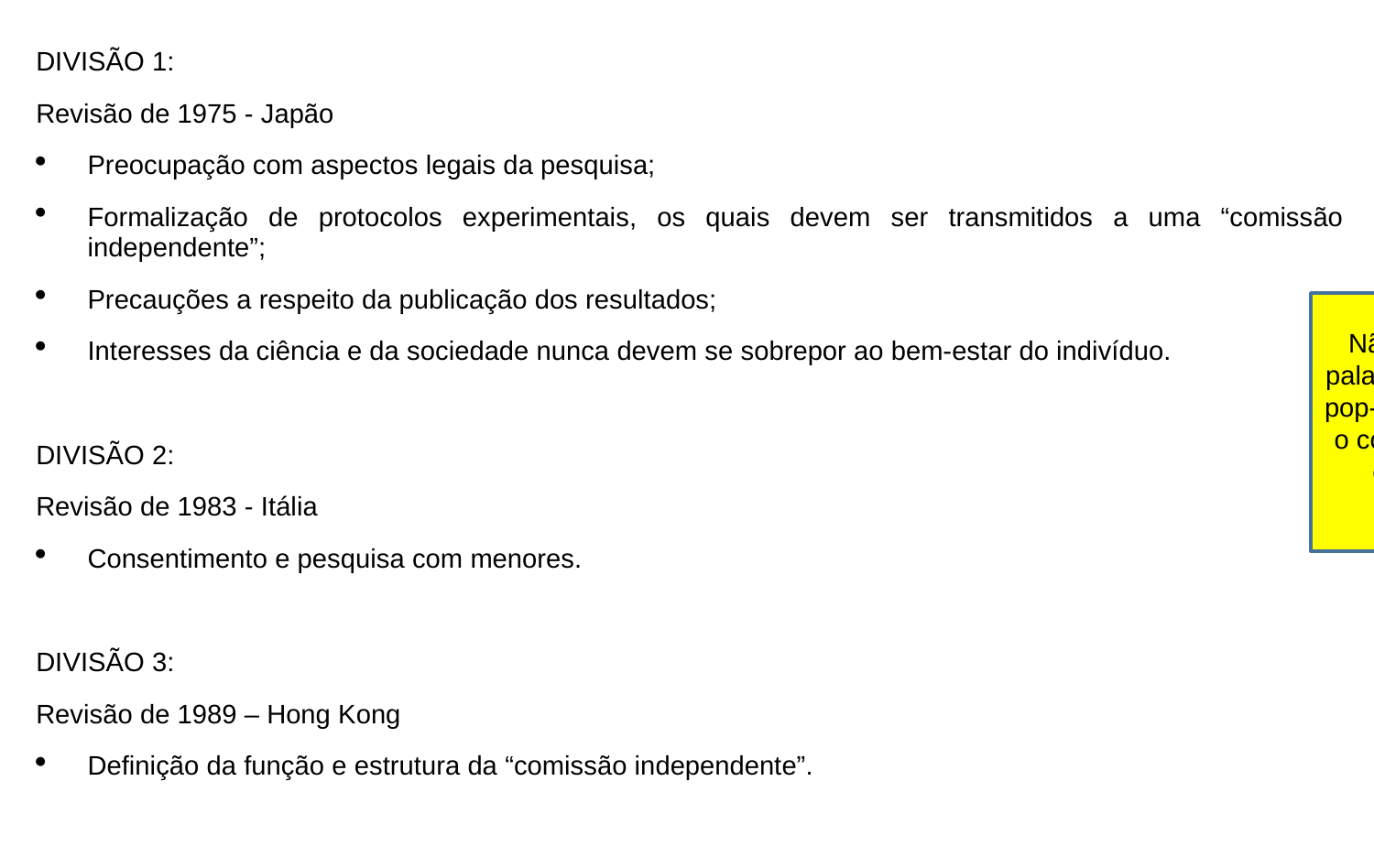

DIVISÃO 1:
Revisão de 1975 - Japão
Preocupação com aspectos legais da pesquisa;
Formalização de protocolos experimentais, os quais devem ser transmitidos a uma “comissão independente”;
Precauções a respeito da publicação dos resultados;
Interesses da ciência e da sociedade nunca devem se sobrepor ao bem-estar do indivíduo.

DIVISÃO 2:
Revisão de 1983 - Itália
Consentimento e pesquisa com menores.

DIVISÃO 3:
Revisão de 1989 – Hong Kong
Definição da função e estrutura da “comissão independente”.

Não precisa trazer a palavra DIVISÃO para o pop-up é só para indicar o conteúdo referente a cada número no infográfico.